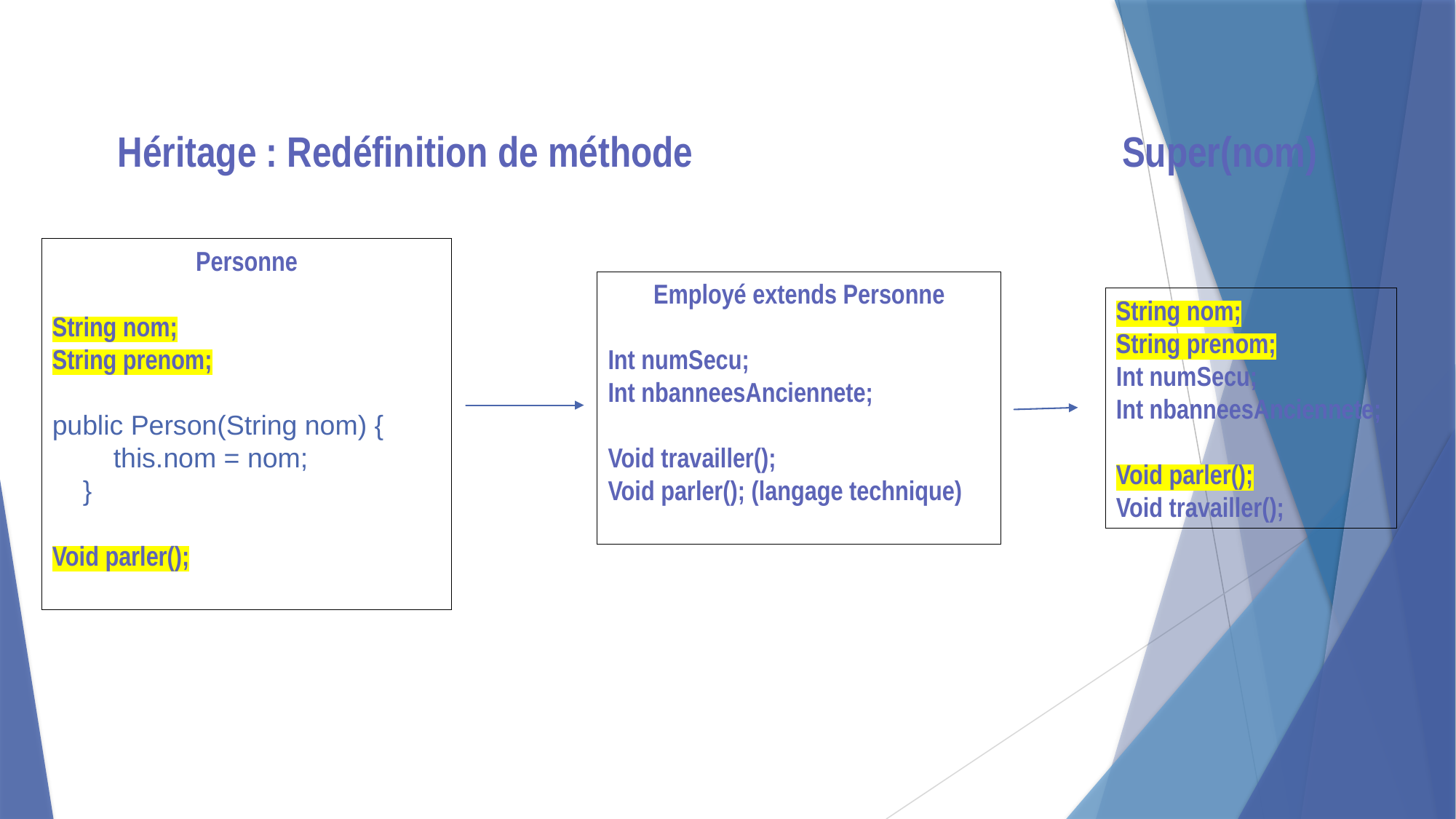

Super(nom)
Héritage : Redéfinition de méthode
Personne

String nom;
String prenom;

public Person(String nom) {
        this.nom = nom;
    }

Void parler();

Employé extends Personne

Int numSecu;
Int nbanneesAnciennete;

Void travailler();
Void parler(); (langage technique)

String nom;
String prenom;
Int numSecu;
Int nbanneesAnciennete;

Void parler();
Void travailler();